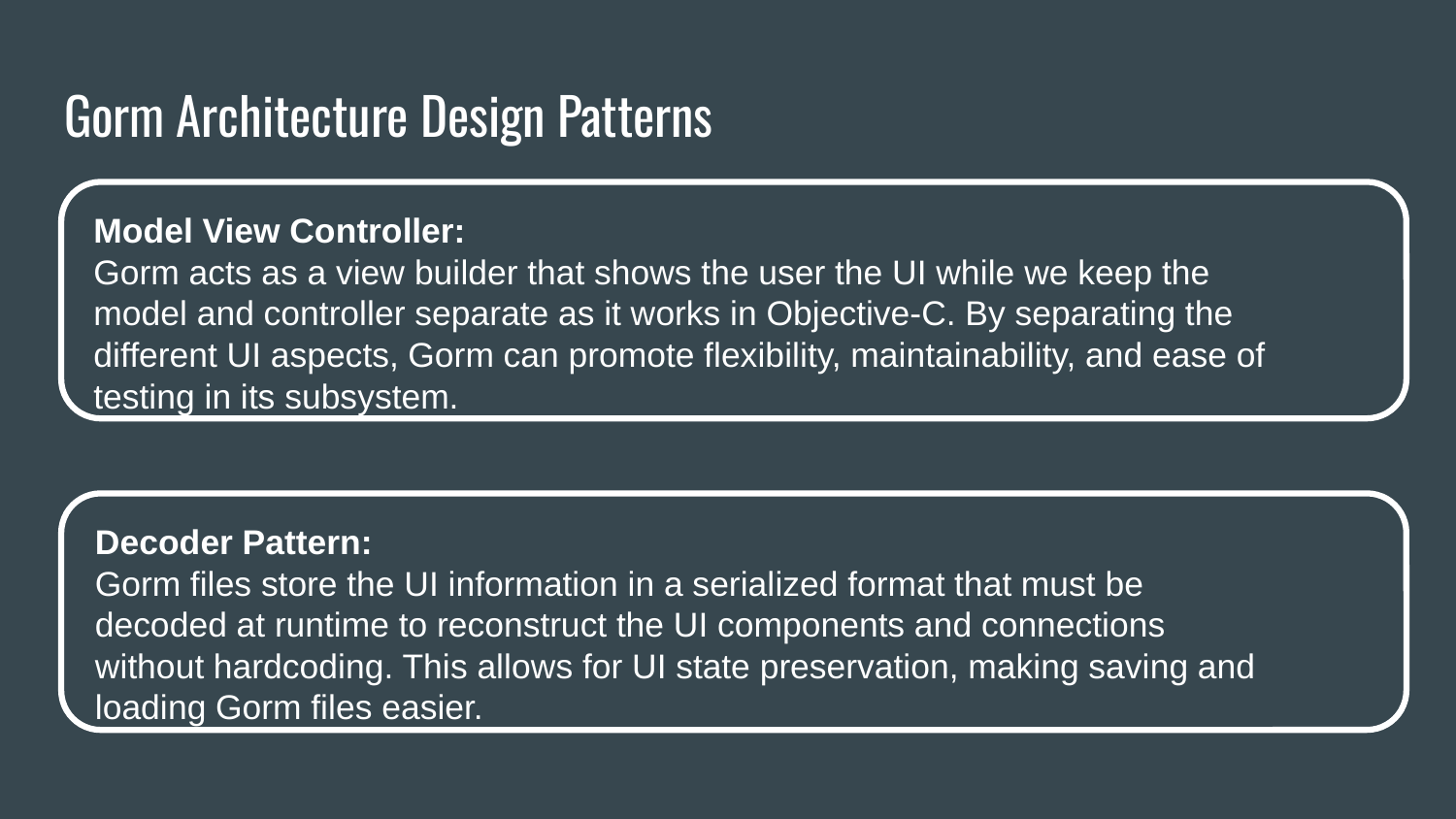

# Gorm Architecture Design Patterns

Model View Controller:
Gorm acts as a view builder that shows the user the UI while we keep the model and controller separate as it works in Objective-C. By separating the different UI aspects, Gorm can promote flexibility, maintainability, and ease of testing in its subsystem.

Decoder Pattern:
Gorm files store the UI information in a serialized format that must be decoded at runtime to reconstruct the UI components and connections without hardcoding. This allows for UI state preservation, making saving and loading Gorm files easier.